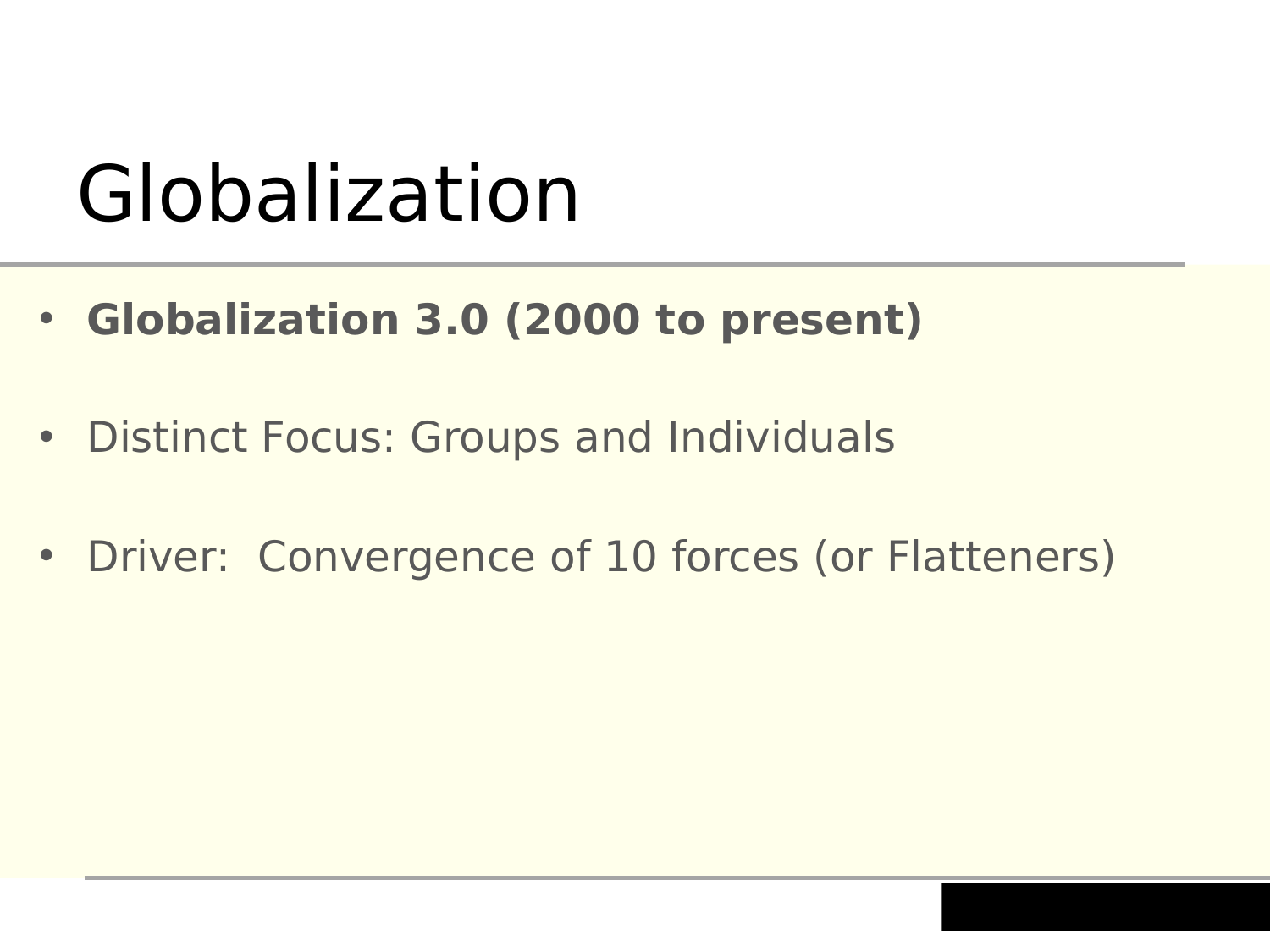

Globalization
Globalization 3.0 (2000 to present)

Distinct Focus: Groups and Individuals

Driver:  Convergence of 10 forces (or Flatteners)